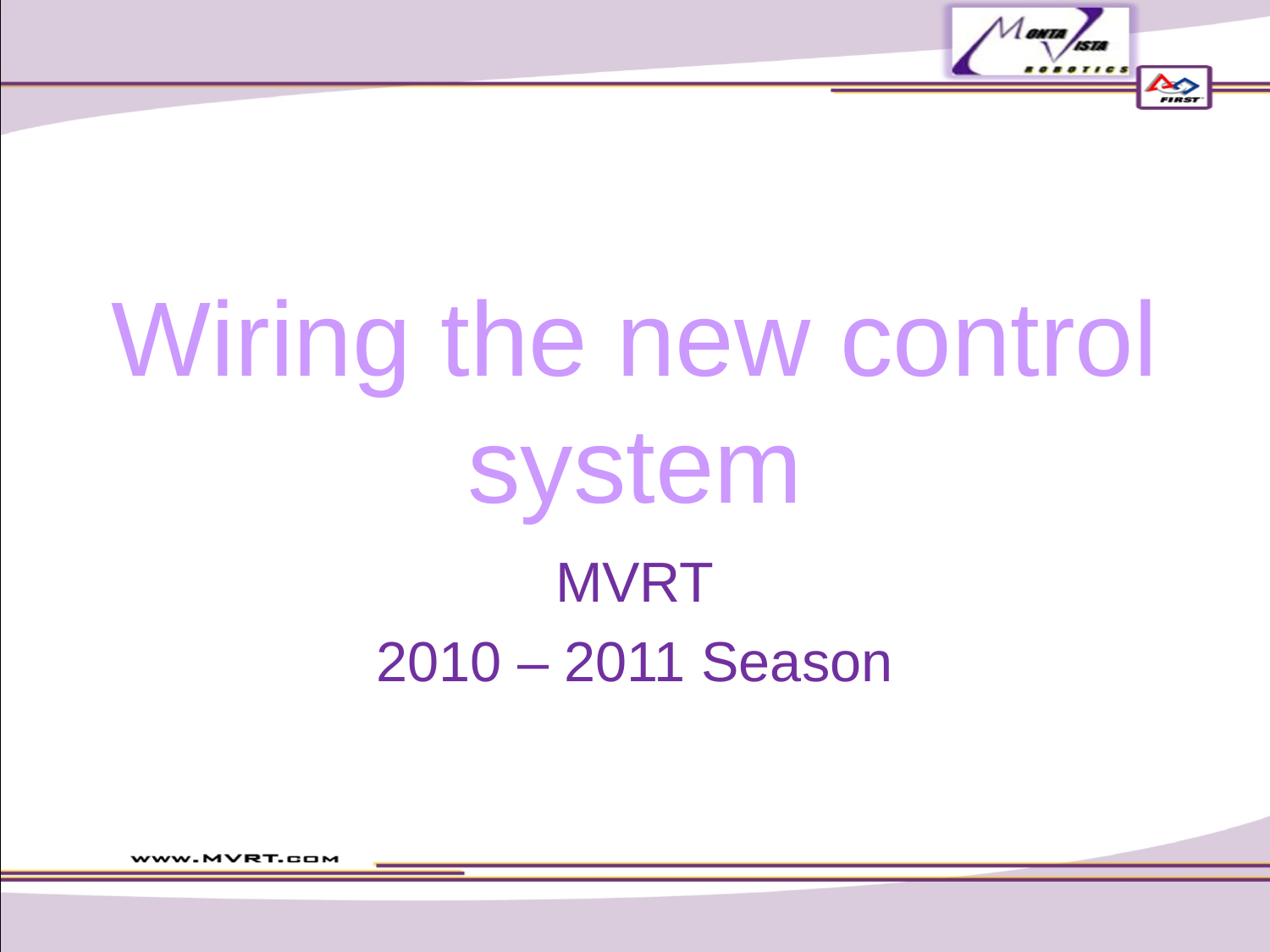

# Wiring the new control system
MVRT
2010 – 2011 Season